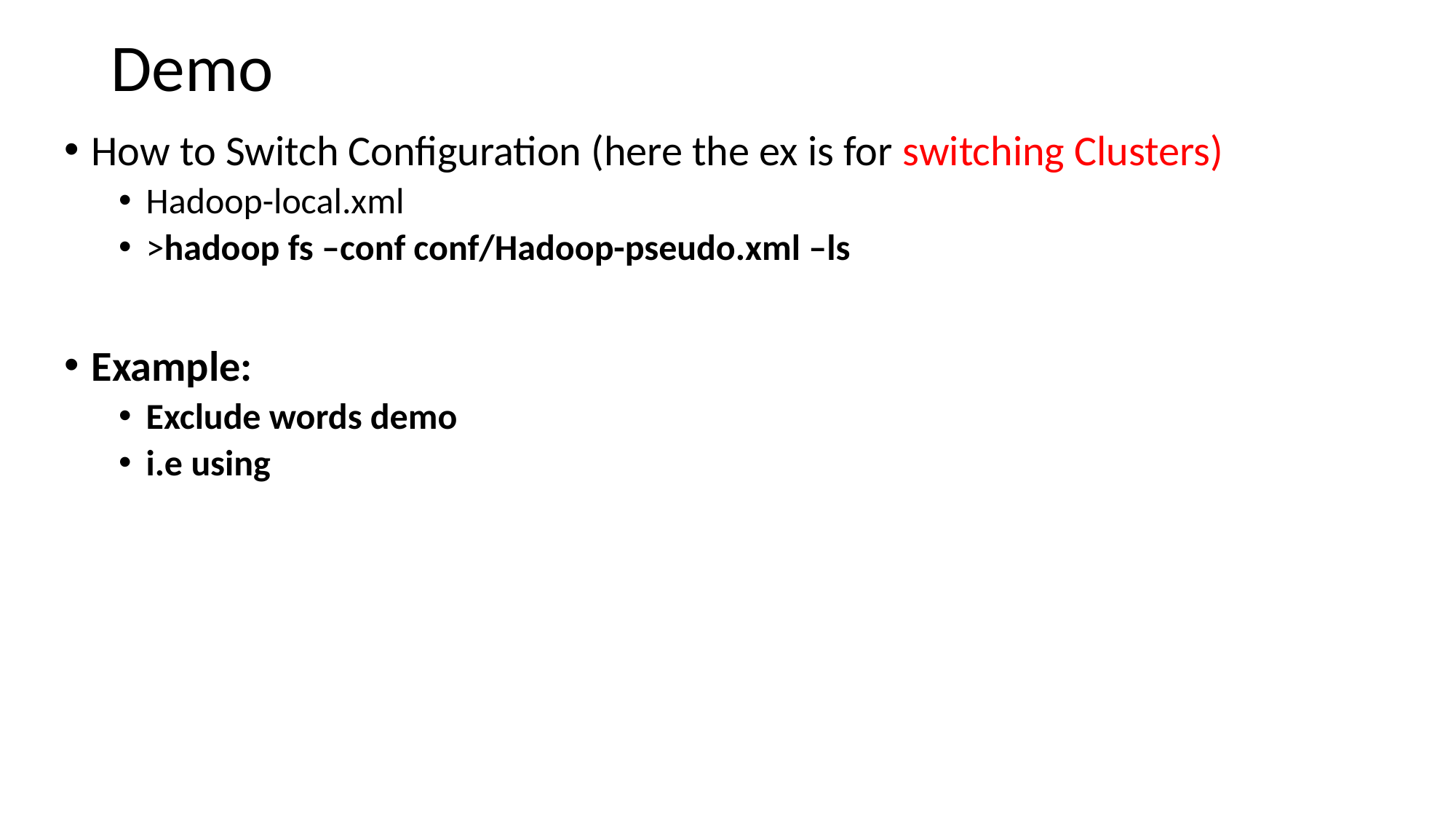

# Demo
How to Switch Configuration (here the ex is for switching Clusters)
Hadoop-local.xml
>hadoop fs –conf conf/Hadoop-pseudo.xml –ls

Example:
Exclude words demo
i.e using